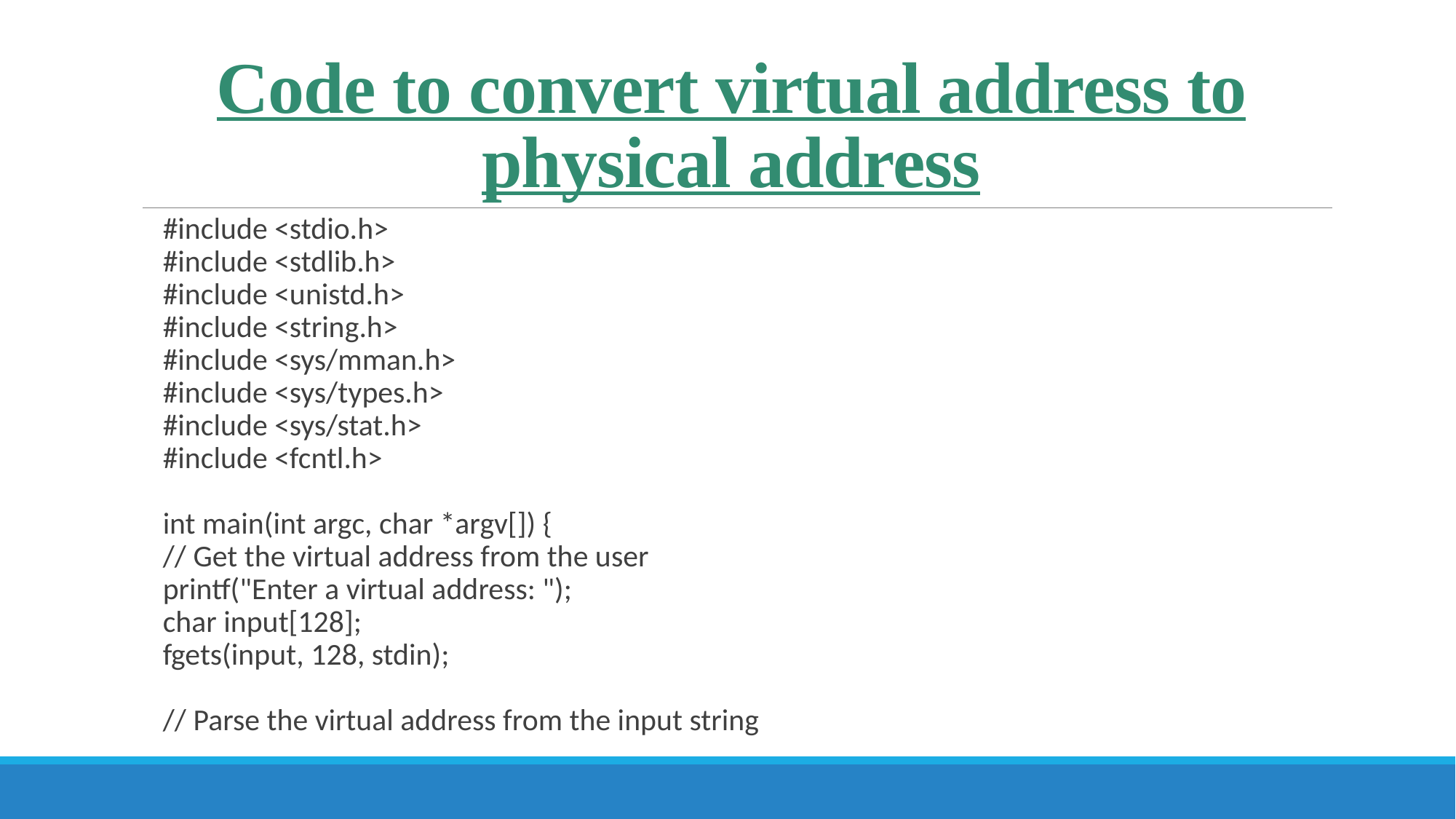

# Code to convert virtual address to physical address
#include <stdio.h>
#include <stdlib.h>
#include <unistd.h>
#include <string.h>
#include <sys/mman.h>
#include <sys/types.h>
#include <sys/stat.h>
#include <fcntl.h>
int main(int argc, char *argv[]) {
// Get the virtual address from the user
printf("Enter a virtual address: ");
char input[128];
fgets(input, 128, stdin);
// Parse the virtual address from the input string